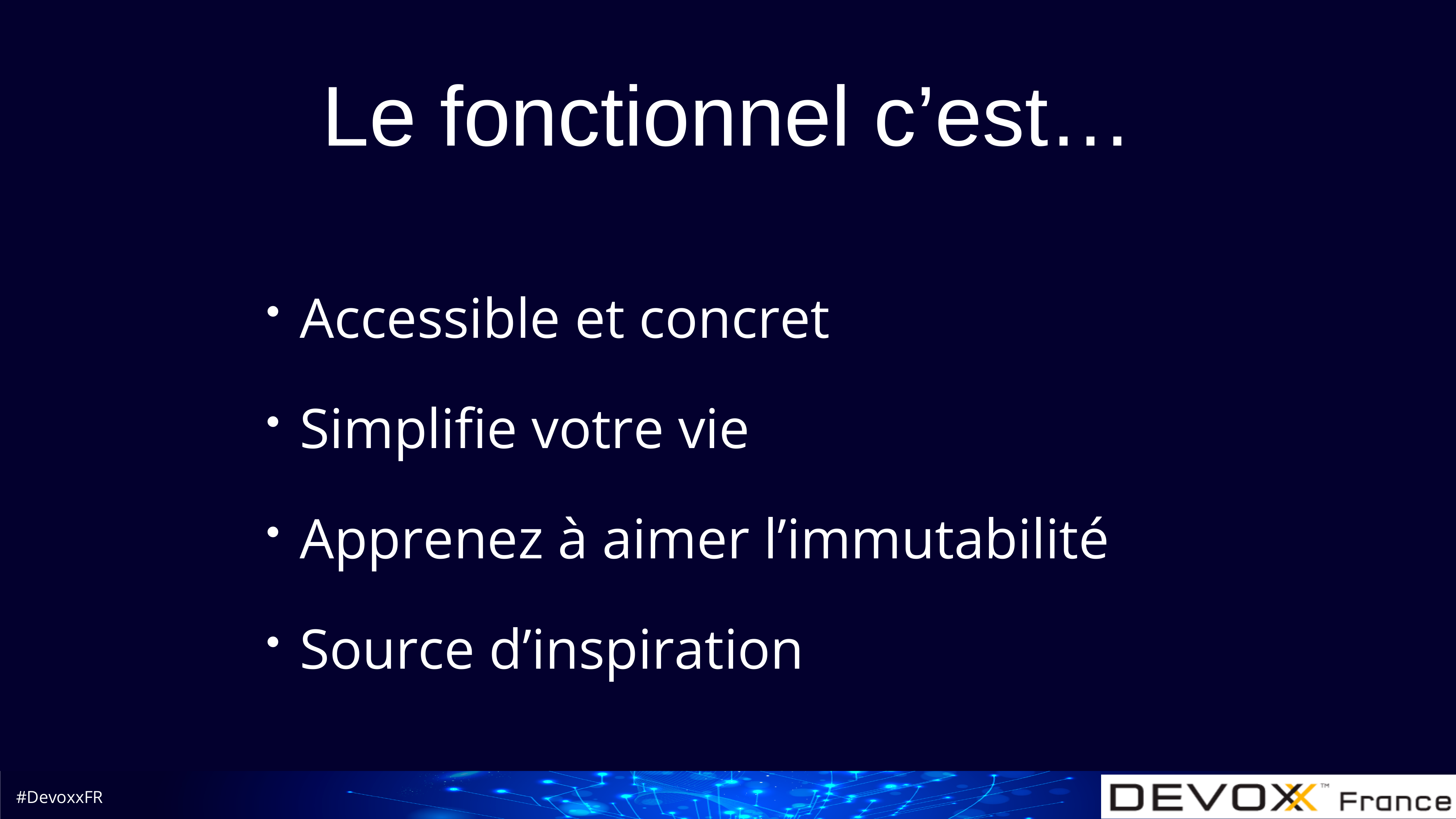

# Le fonctionnel c’est…
Accessible et concret
Simplifie votre vie
Apprenez à aimer l’immutabilité
Source d’inspiration
33